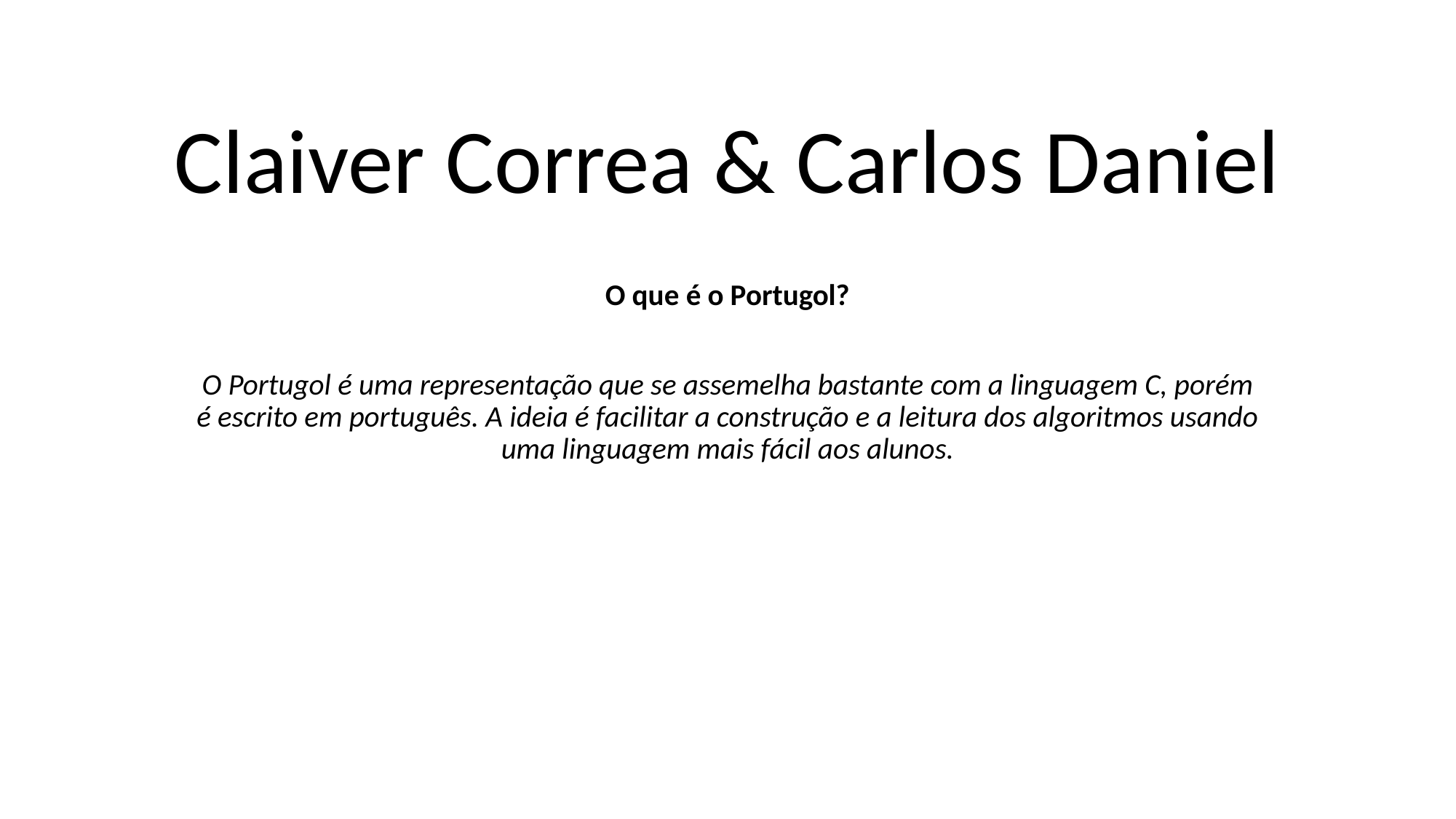

# Claiver Correa & Carlos Daniel
O que é o Portugol?

O Portugol é uma representação que se assemelha bastante com a linguagem C, porém é escrito em português. A ideia é facilitar a construção e a leitura dos algoritmos usando uma linguagem mais fácil aos alunos.